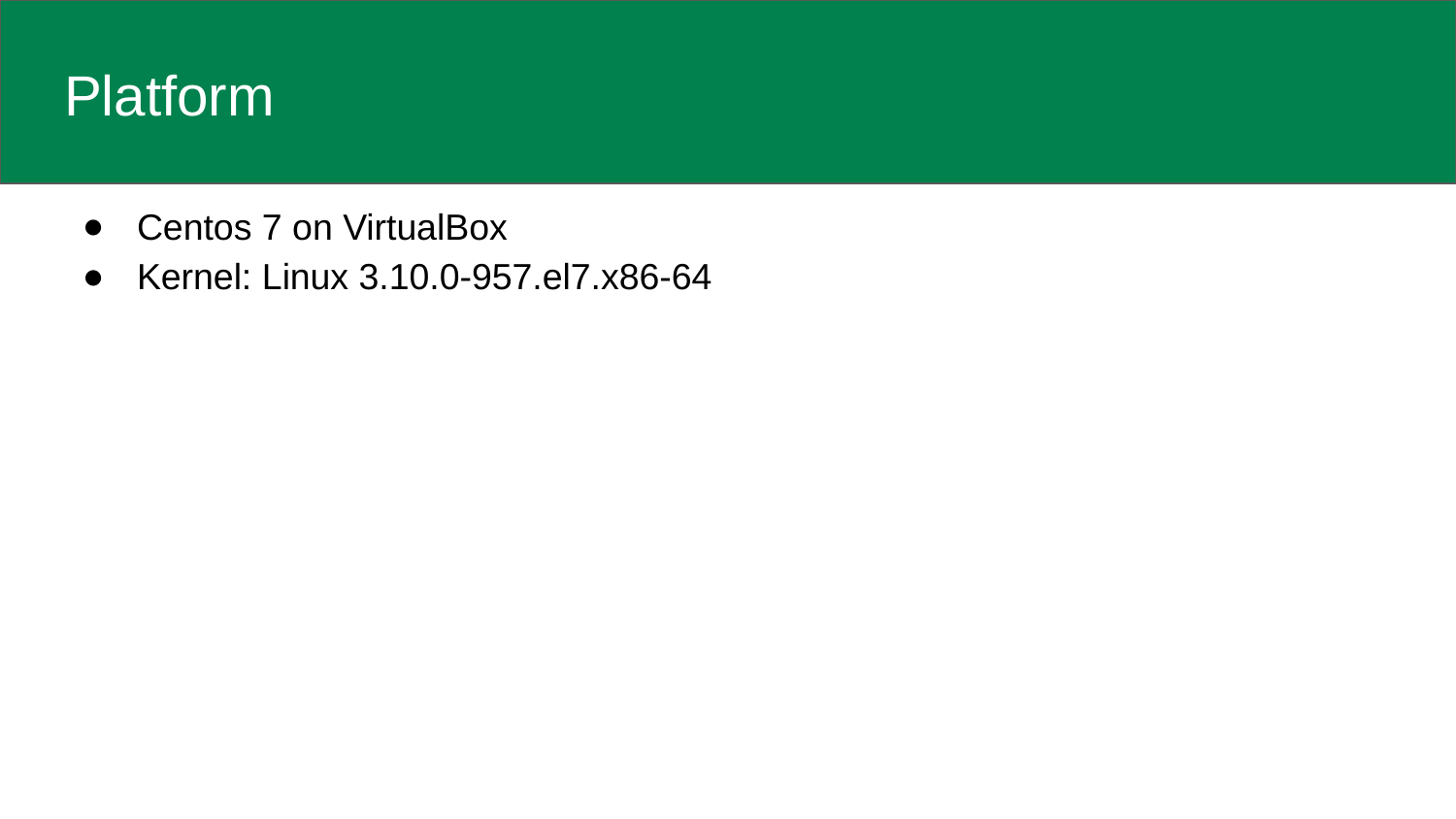

# Platform
Centos 7 on VirtualBox
Kernel: Linux 3.10.0-957.el7.x86-64